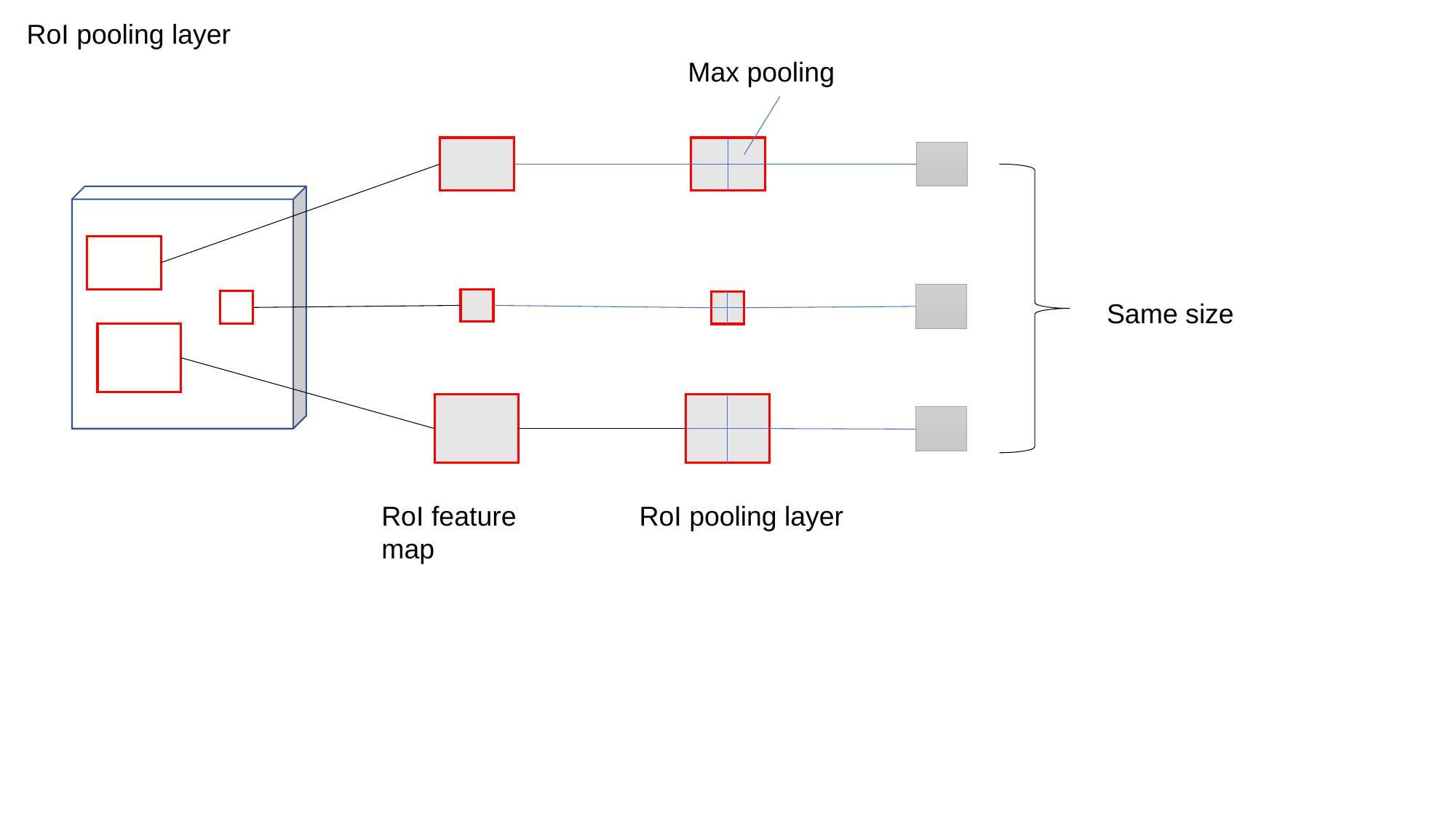

RoI pooling layer
Max pooling

Same size

RoI feature map
RoI pooling layer